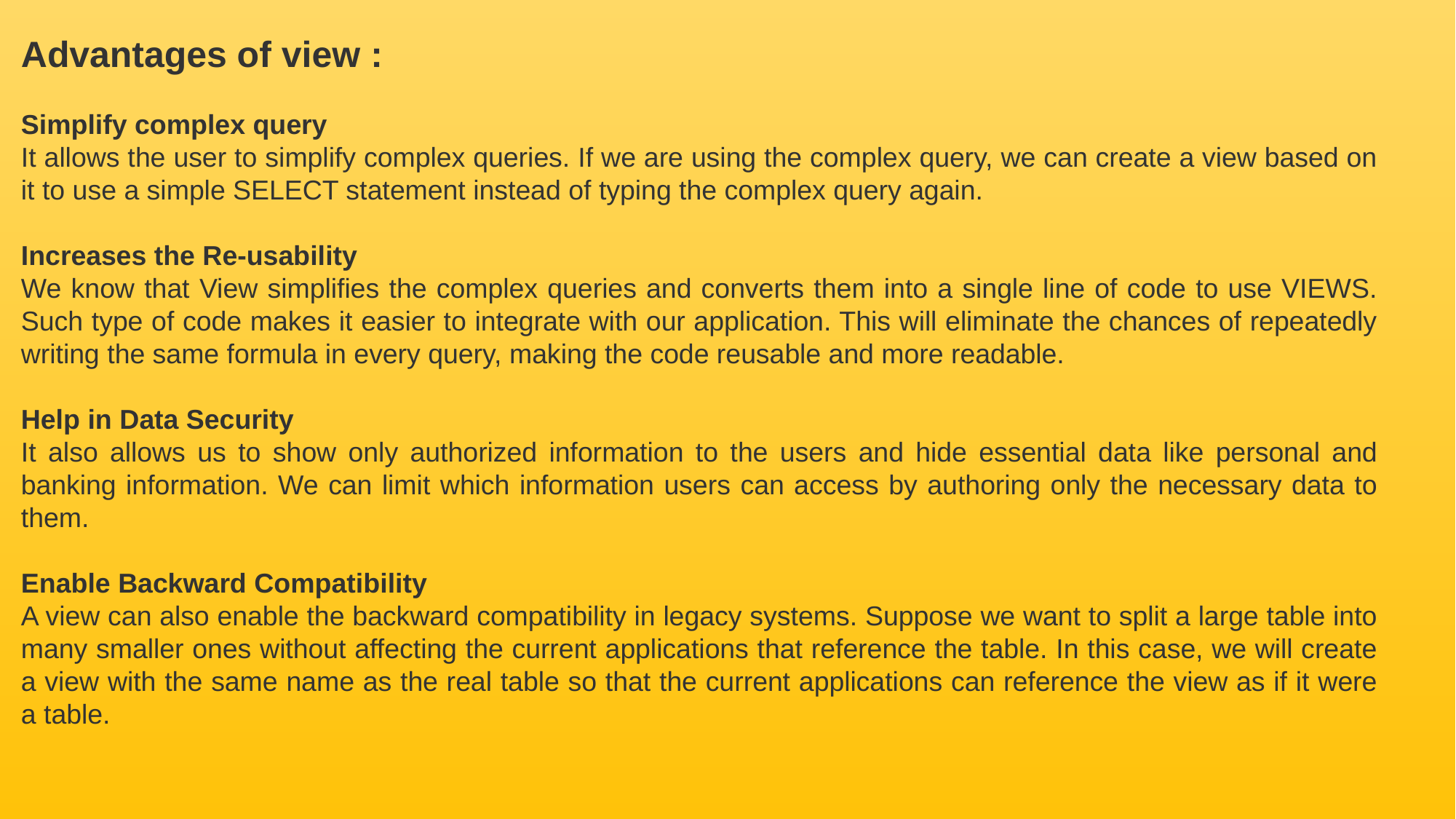

Advantages of view :

Simplify complex query
It allows the user to simplify complex queries. If we are using the complex query, we can create a view based on it to use a simple SELECT statement instead of typing the complex query again.

Increases the Re-usability
We know that View simplifies the complex queries and converts them into a single line of code to use VIEWS. Such type of code makes it easier to integrate with our application. This will eliminate the chances of repeatedly writing the same formula in every query, making the code reusable and more readable.

Help in Data Security
It also allows us to show only authorized information to the users and hide essential data like personal and banking information. We can limit which information users can access by authoring only the necessary data to them.

Enable Backward Compatibility
A view can also enable the backward compatibility in legacy systems. Suppose we want to split a large table into many smaller ones without affecting the current applications that reference the table. In this case, we will create a view with the same name as the real table so that the current applications can reference the view as if it were a table.